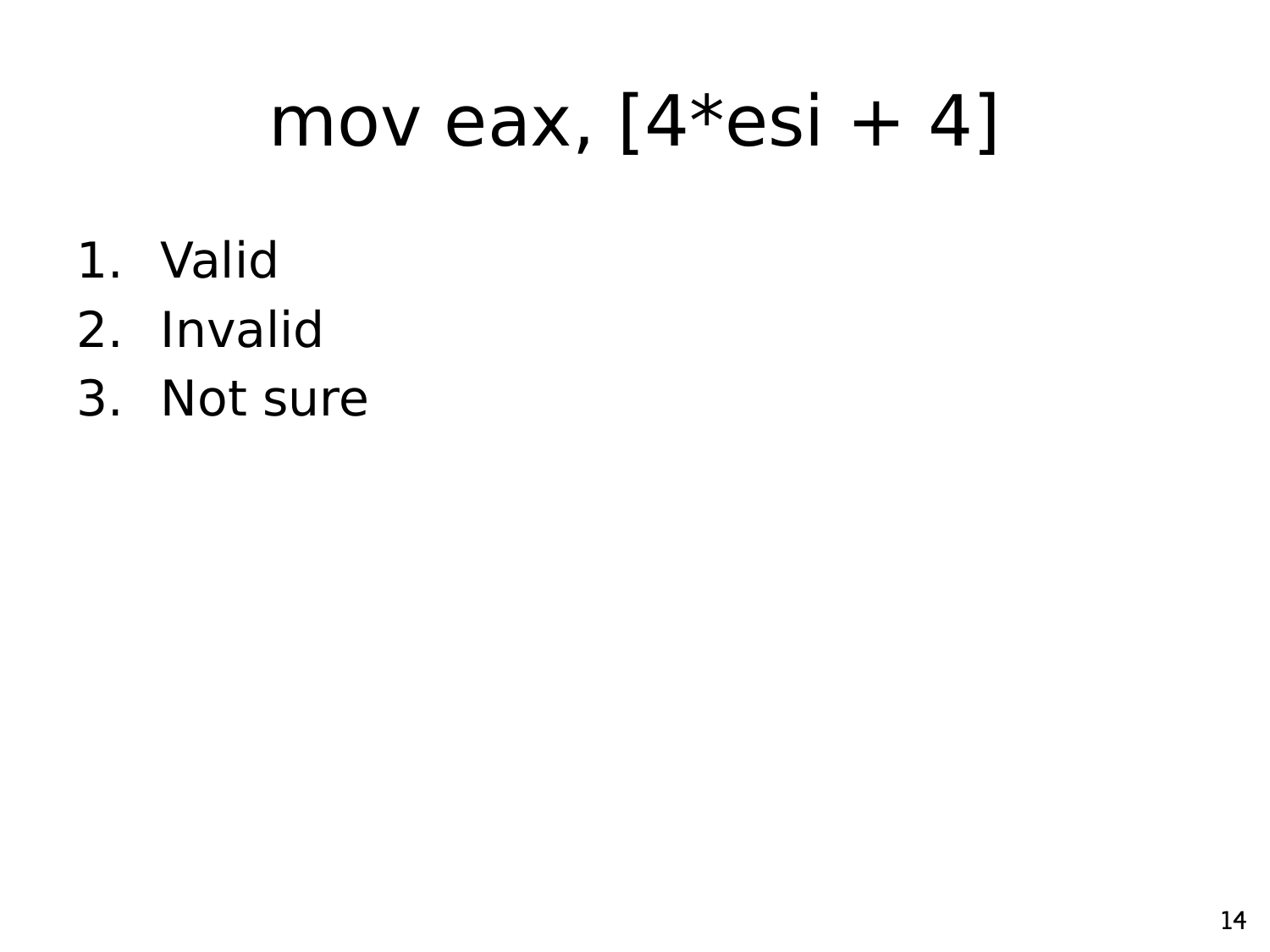

# mov eax, [4*esi + 4]
Valid
Invalid
Not sure